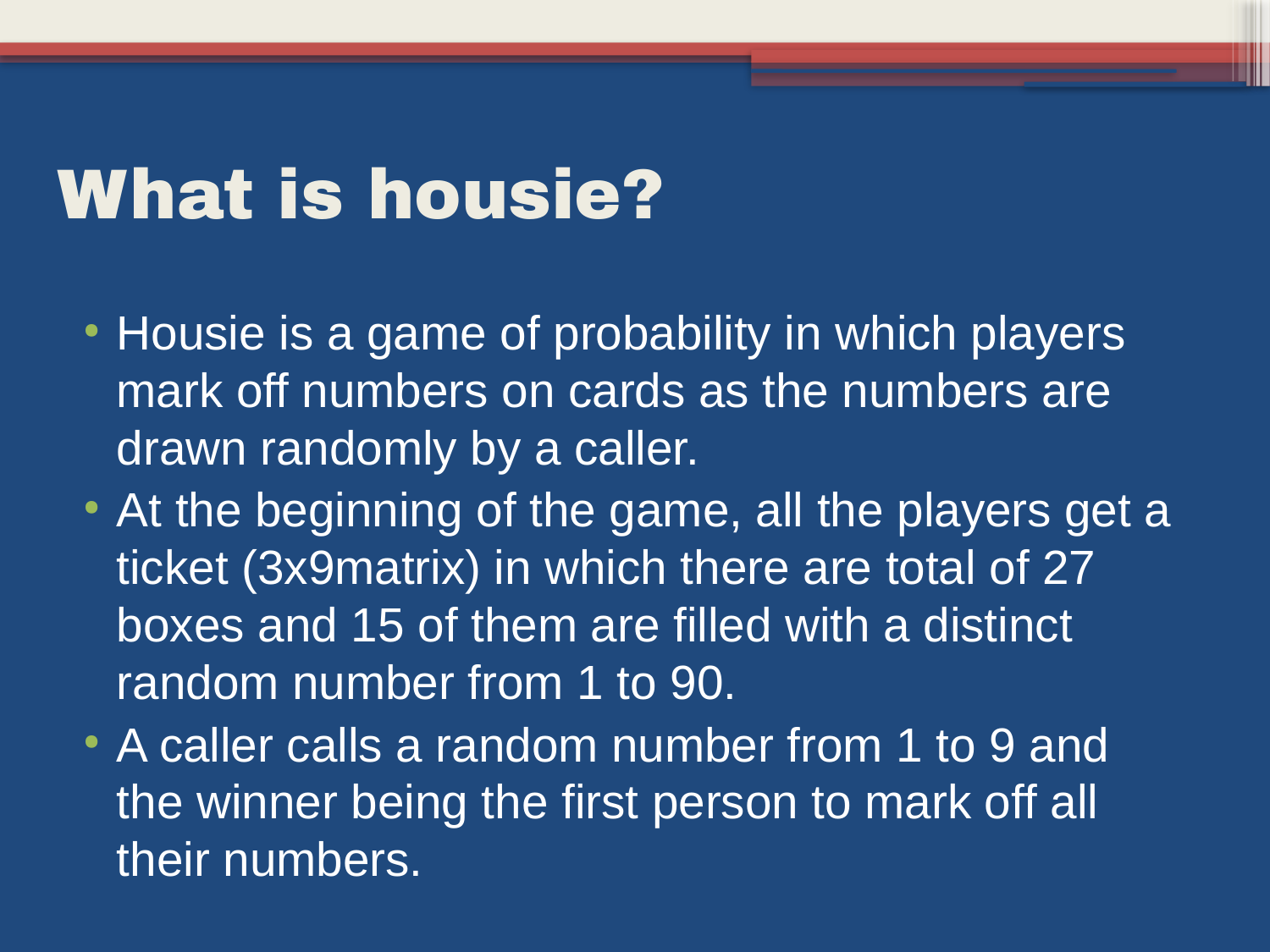

# What is housie?
Housie is a game of probability in which players mark off numbers on cards as the numbers are drawn randomly by a caller.
At the beginning of the game, all the players get a ticket (3x9matrix) in which there are total of 27 boxes and 15 of them are filled with a distinct random number from 1 to 90.
A caller calls a random number from 1 to 9 and the winner being the first person to mark off all their numbers.